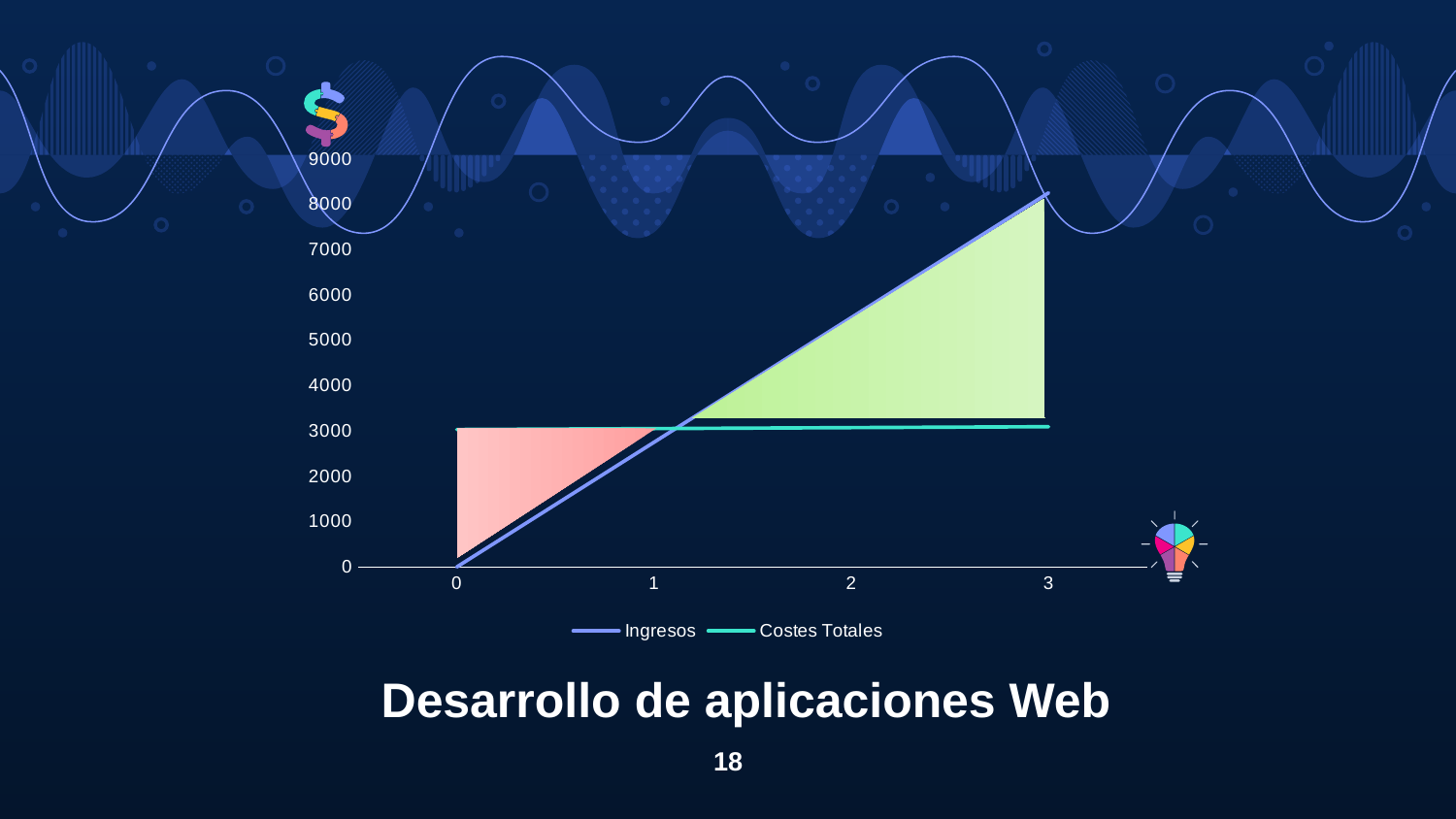

### Chart

| Category | Ingresos | Costes Totales |
|---|---|---|
| 0 | 0.0 | 3030.0 |
| 1 | 2750.0 | 3051.0 |
| 2 | 5500.0 | 3072.0 |
| 3 | 8250.0 | 3093.0 |

Desarrollo de aplicaciones Web
18